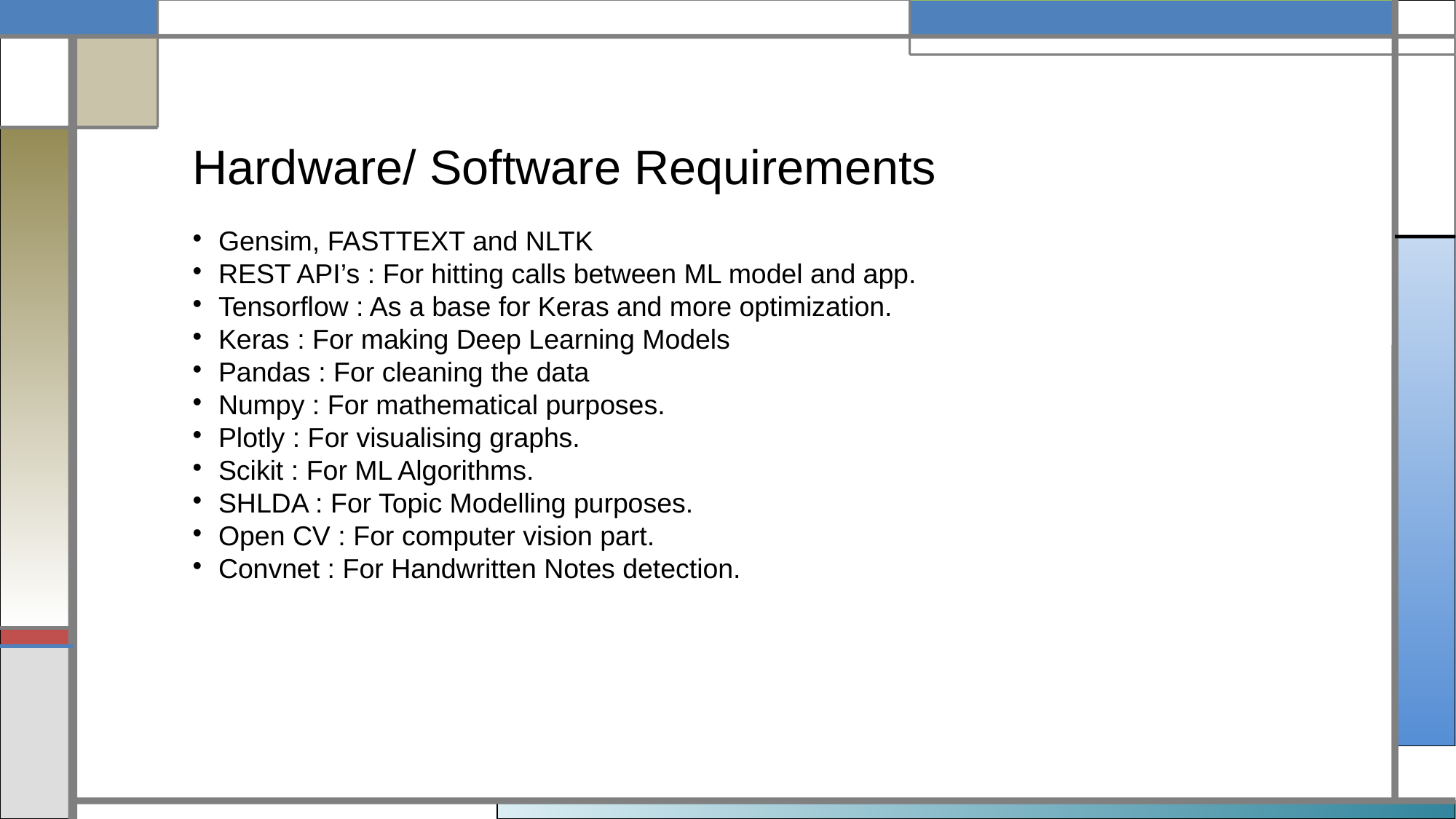

Hardware/ Software Requirements
Gensim, FASTTEXT and NLTK
REST API’s : For hitting calls between ML model and app.
Tensorflow : As a base for Keras and more optimization.
Keras : For making Deep Learning Models
Pandas : For cleaning the data
Numpy : For mathematical purposes.
Plotly : For visualising graphs.
Scikit : For ML Algorithms.
SHLDA : For Topic Modelling purposes.
Open CV : For computer vision part.
Convnet : For Handwritten Notes detection.